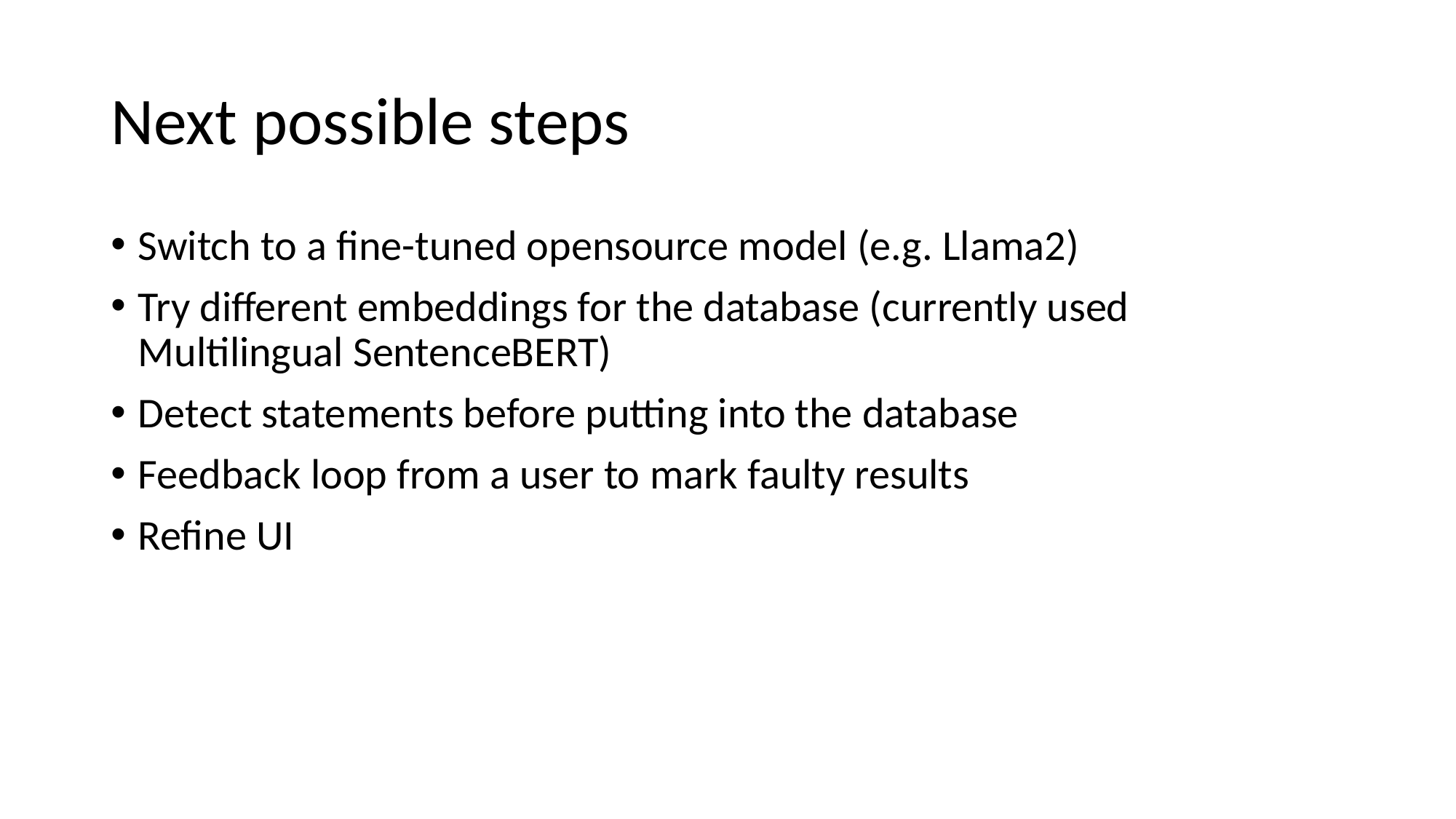

# Next possible steps
Switch to a fine-tuned opensource model (e.g. Llama2)
Try different embeddings for the database (currently used Multilingual SentenceBERT)
Detect statements before putting into the database
Feedback loop from a user to mark faulty results
Refine UI